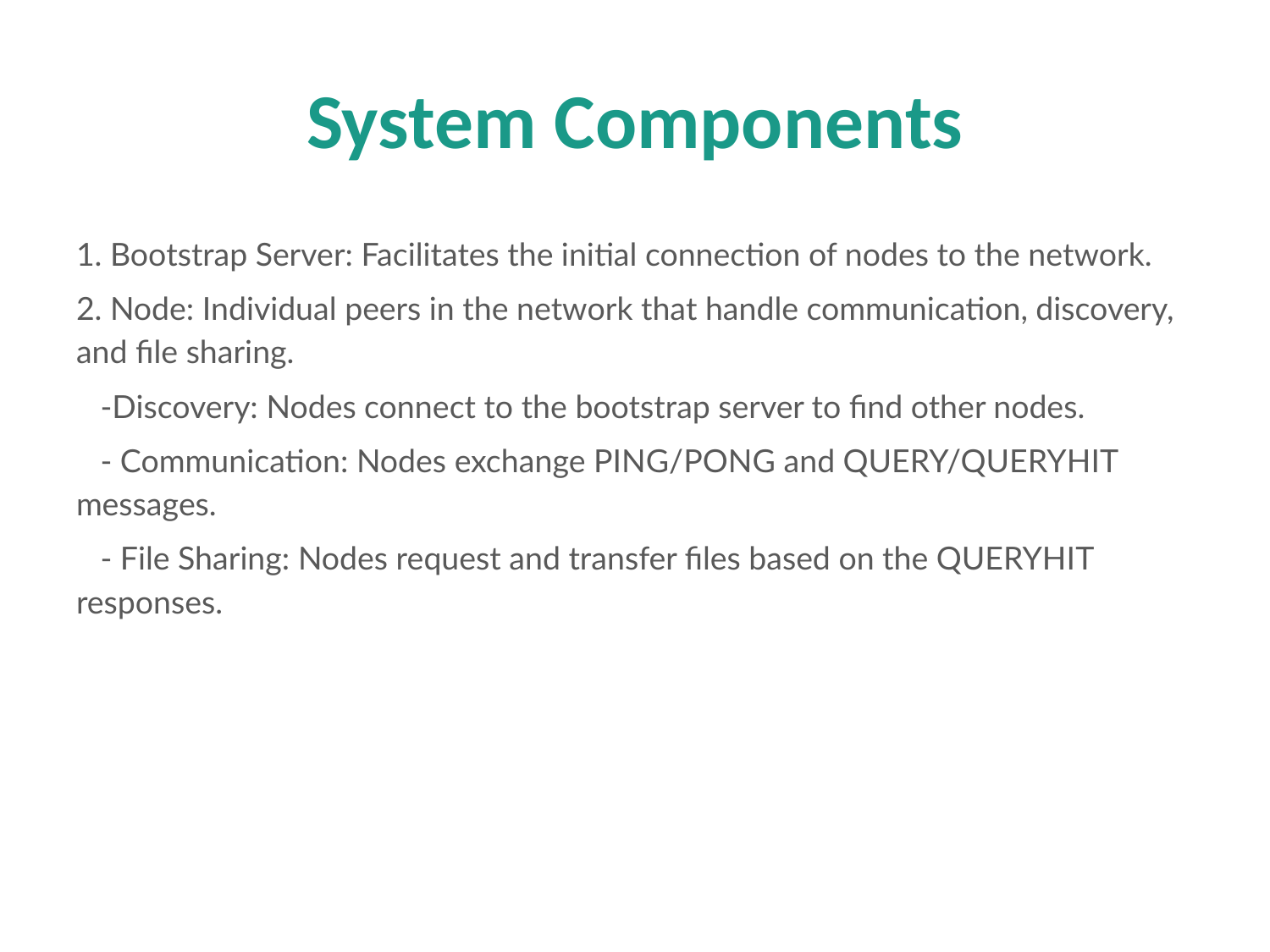

# System Components
1. Bootstrap Server: Facilitates the initial connection of nodes to the network.
2. Node: Individual peers in the network that handle communication, discovery, and file sharing.
   -Discovery: Nodes connect to the bootstrap server to find other nodes.
   - Communication: Nodes exchange PING/PONG and QUERY/QUERYHIT messages.
   - File Sharing: Nodes request and transfer files based on the QUERYHIT responses.